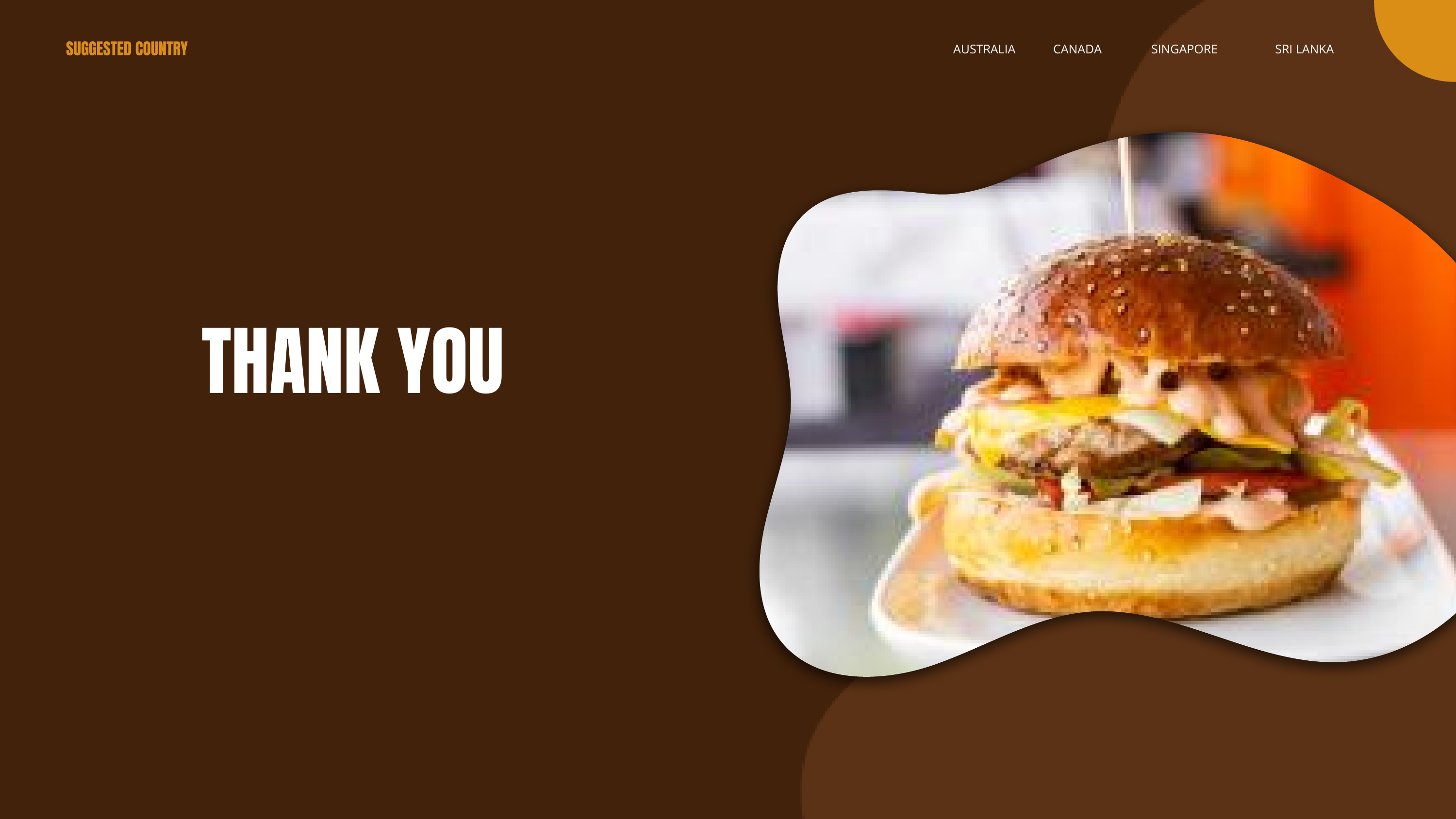

SUGGESTED COUNTRY
AUSTRALIA
CANADA
SINGAPORE
SRI LANKA

THANK YOU